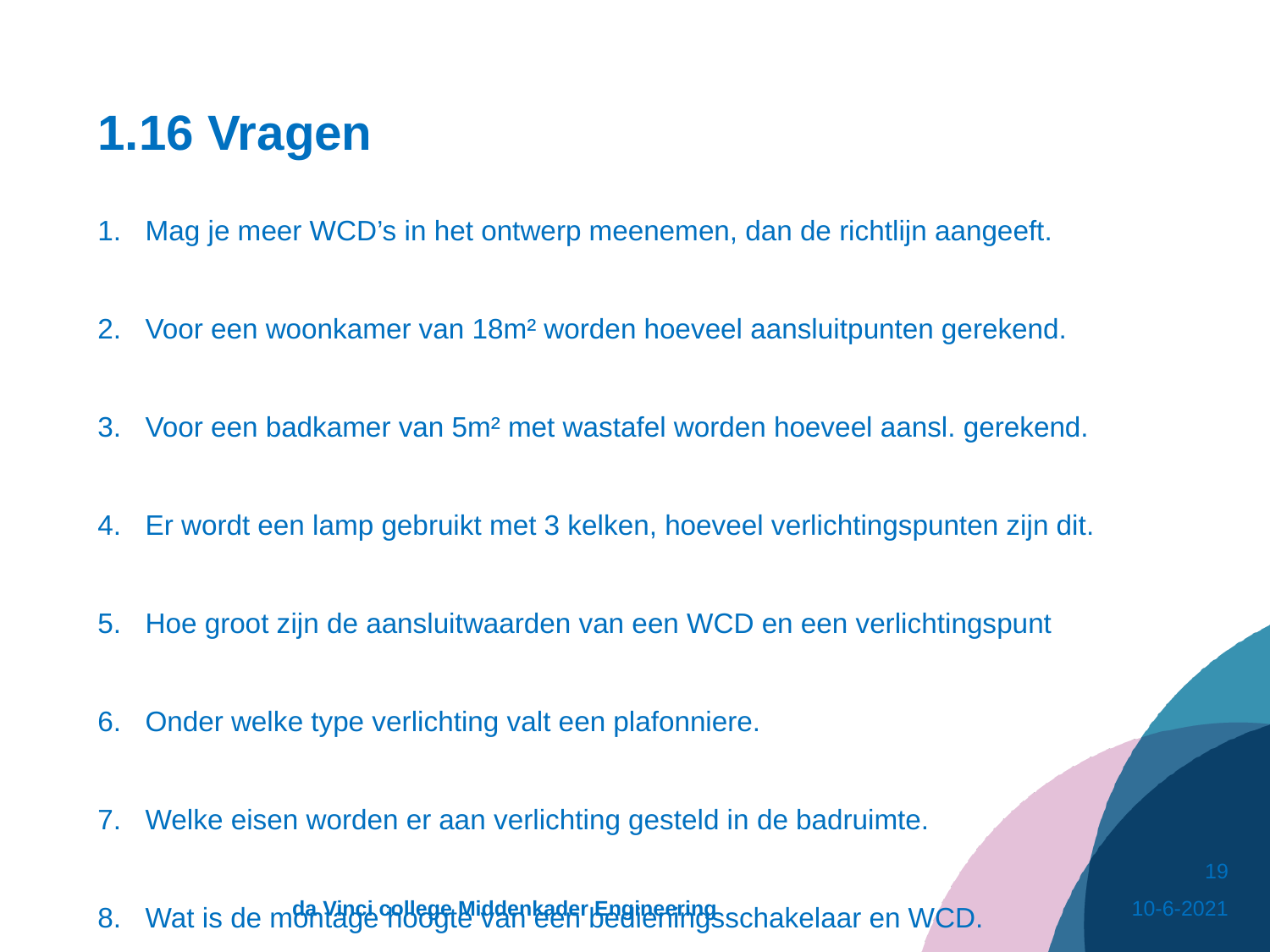

# 1.16 Vragen
Mag je meer WCD’s in het ontwerp meenemen, dan de richtlijn aangeeft.

Voor een woonkamer van 18m² worden hoeveel aansluitpunten gerekend.

Voor een badkamer van 5m² met wastafel worden hoeveel aansl. gerekend.

Er wordt een lamp gebruikt met 3 kelken, hoeveel verlichtingspunten zijn dit.

Hoe groot zijn de aansluitwaarden van een WCD en een verlichtingspunt

Onder welke type verlichting valt een plafonniere.

Welke eisen worden er aan verlichting gesteld in de badruimte.

Wat is de montage hoogte van een bedieningsschakelaar en WCD.

Waarom mag je een WCD niet in het midden van een lange muur plaatsen.

19
da Vinci college Middenkader Engineering
10-6-2021